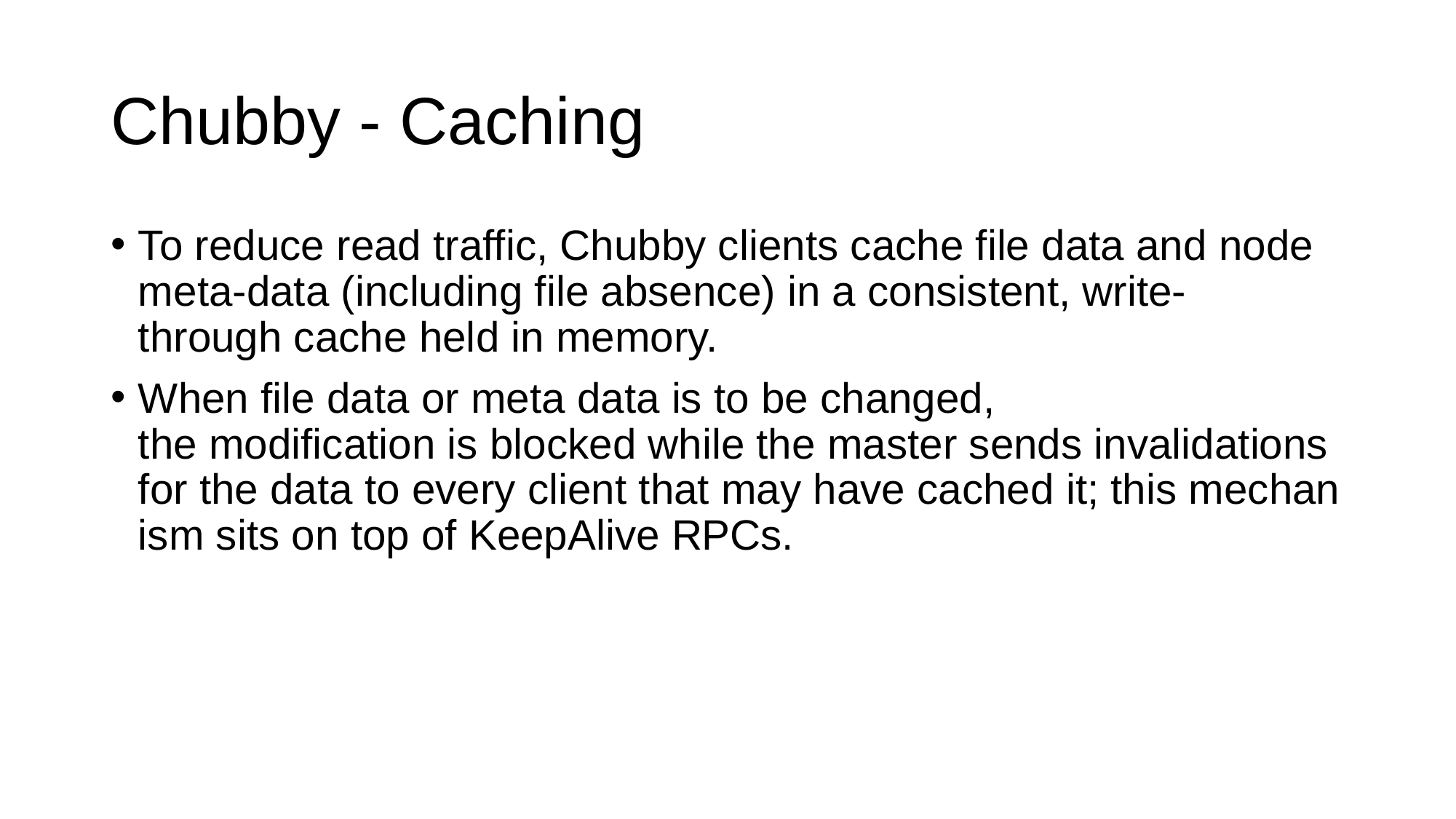

# Chubby - Caching
To reduce read traffic, Chubby clients cache file data and node meta-data (including file absence) in a consistent, write-through cache held in memory.
When file data or meta data is to be changed, the modification is blocked while the master sends invalidations for the data to every client that may have cached it; this mechanism sits on top of KeepAlive RPCs.